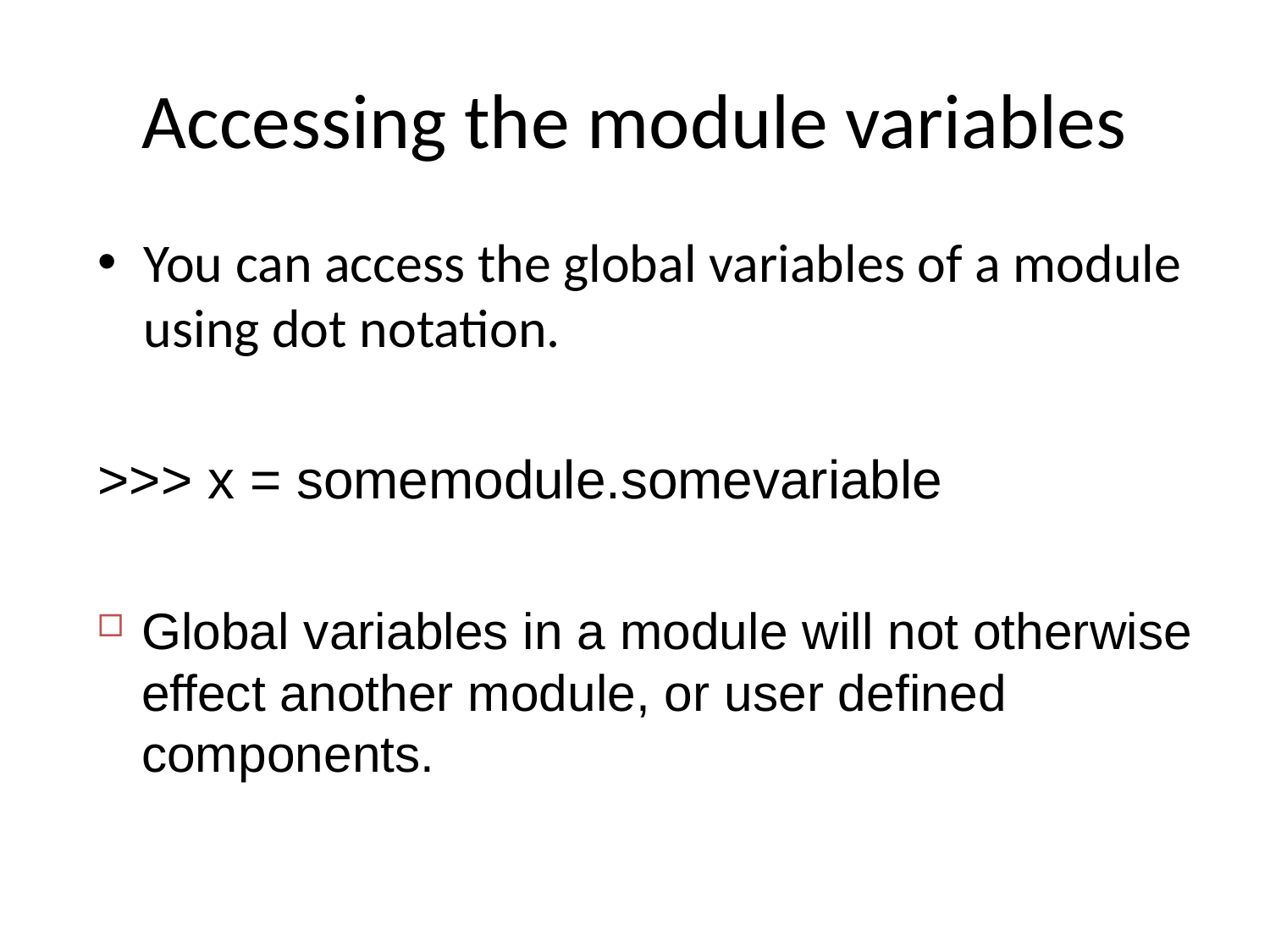

# Accessing the module variables
You can access the global variables of a module using dot notation.

>>> x = somemodule.somevariable

Global variables in a module will not otherwise effect another module, or user defined components.